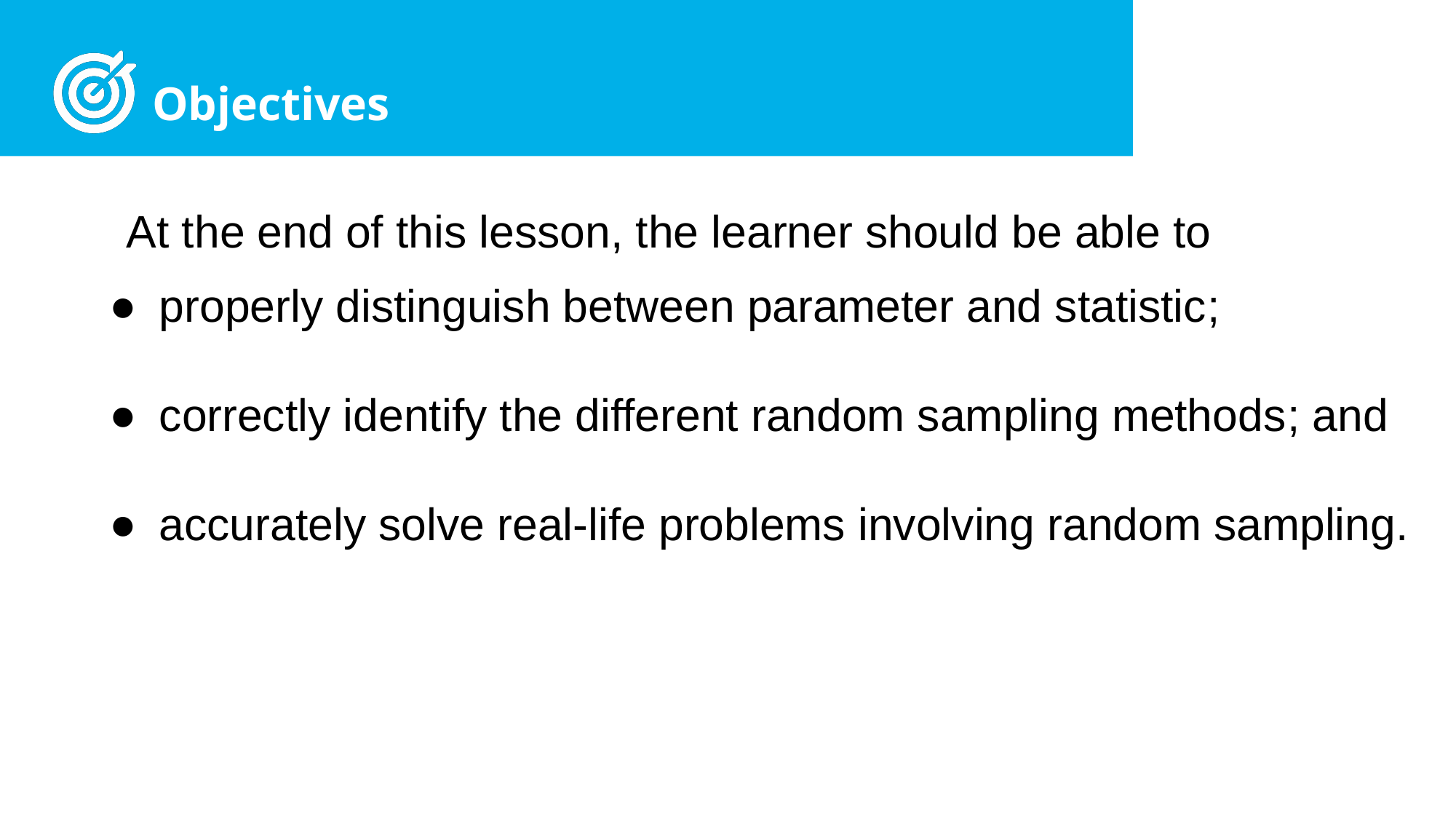

At the end of this lesson, the learner should be able to
properly distinguish between parameter and statistic;

correctly identify the different random sampling methods; and

accurately solve real-life problems involving random sampling.